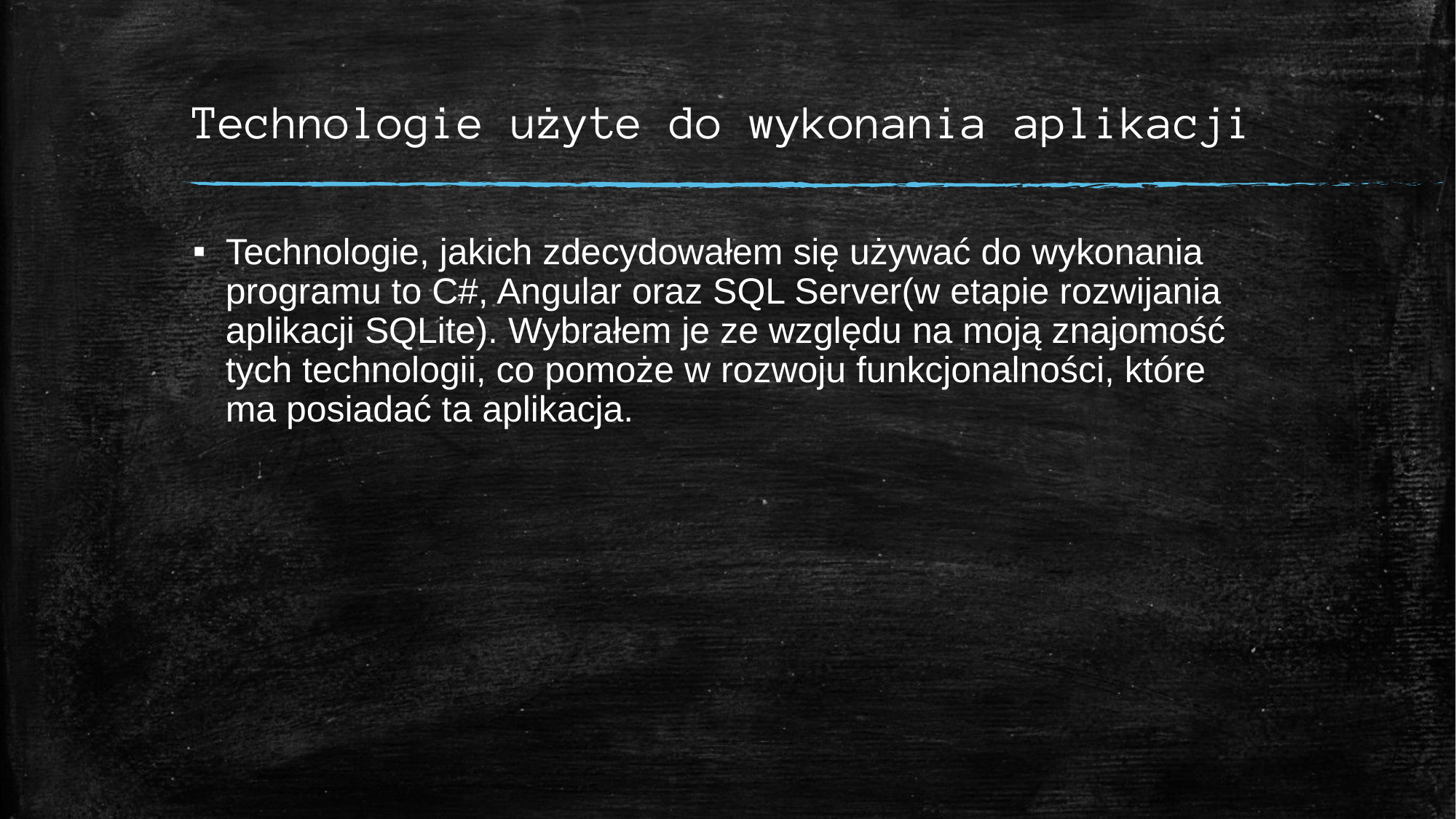

# Technologie użyte do wykonania aplikacji
Technologie, jakich zdecydowałem się używać do wykonania programu to C#, Angular oraz SQL Server(w etapie rozwijania aplikacji SQLite). Wybrałem je ze względu na moją znajomość tych technologii, co pomoże w rozwoju funkcjonalności, które ma posiadać ta aplikacja.